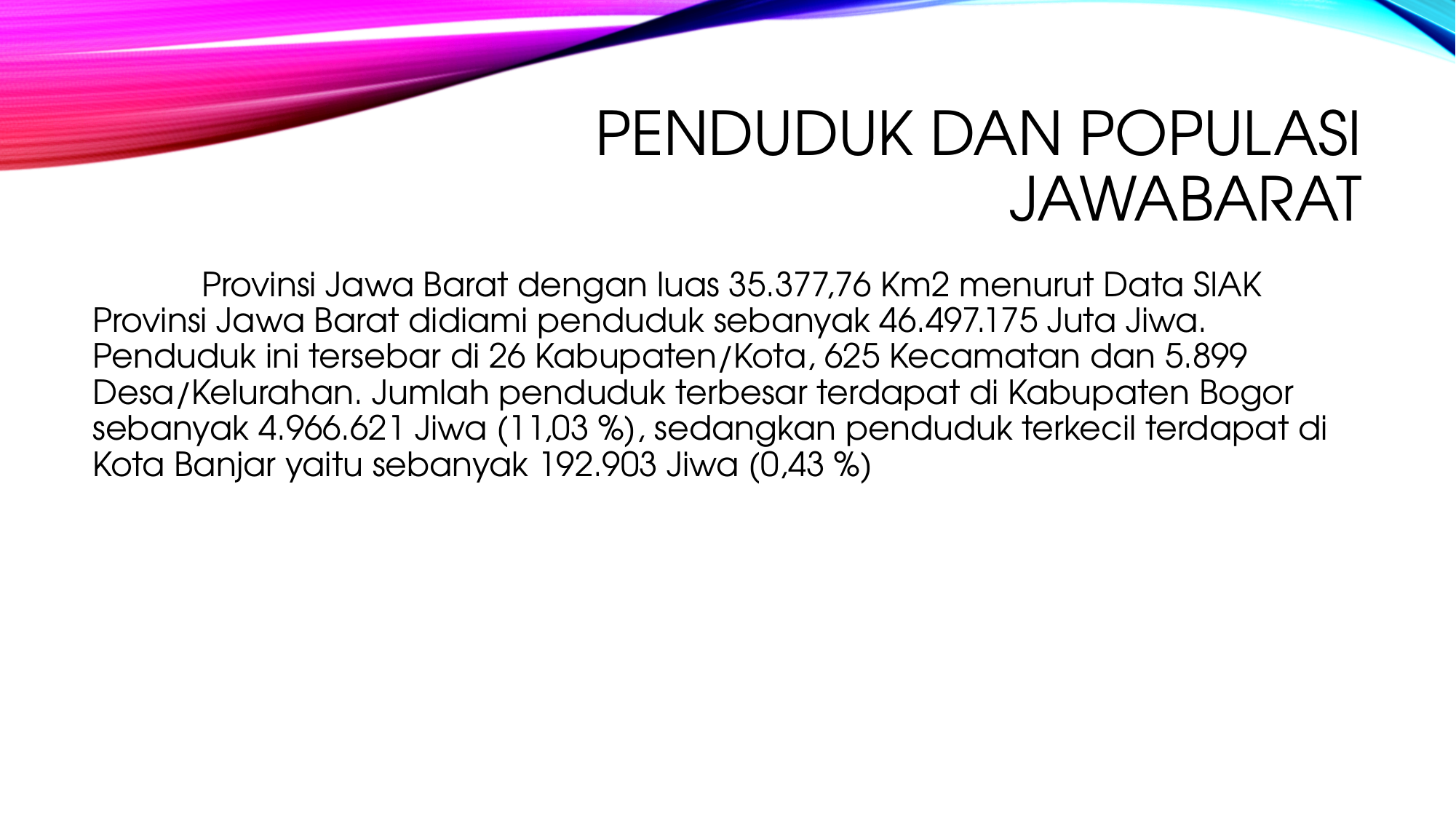

# Penduduk dan populasi jawabarat
	Provinsi Jawa Barat dengan luas 35.377,76 Km2 menurut Data SIAK Provinsi Jawa Barat didiami penduduk sebanyak 46.497.175 Juta Jiwa. Penduduk ini tersebar di 26 Kabupaten/Kota, 625 Kecamatan dan 5.899 Desa/Kelurahan. Jumlah penduduk terbesar terdapat di Kabupaten Bogor sebanyak 4.966.621 Jiwa (11,03 %), sedangkan penduduk terkecil terdapat di Kota Banjar yaitu sebanyak 192.903 Jiwa (0,43 %)